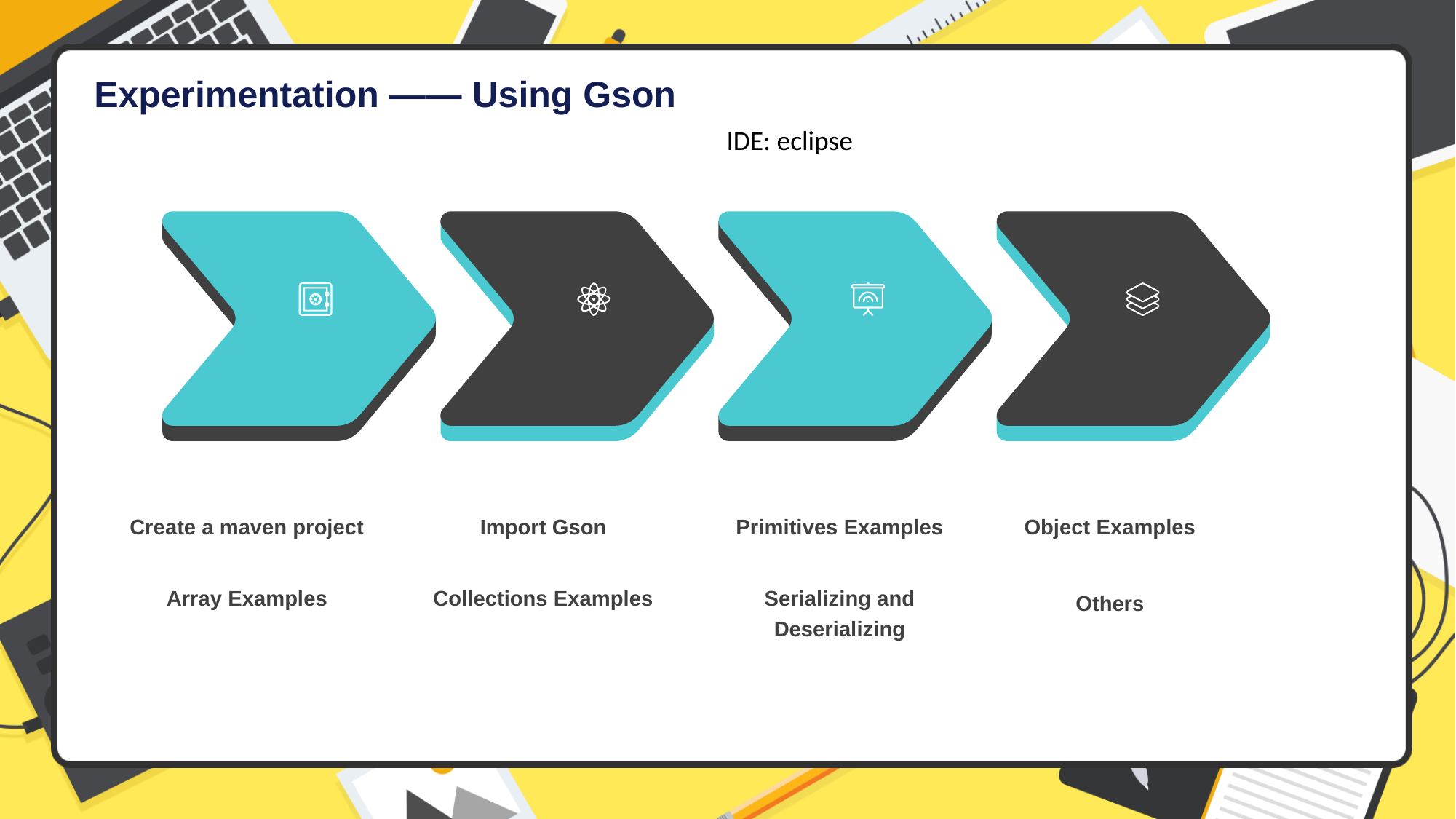

Experimentation —— Using Gson
IDE: eclipse

Object Examples
Create a maven project
Import Gson
Primitives Examples
Array Examples
Collections Examples
Serializing and Deserializing
Others